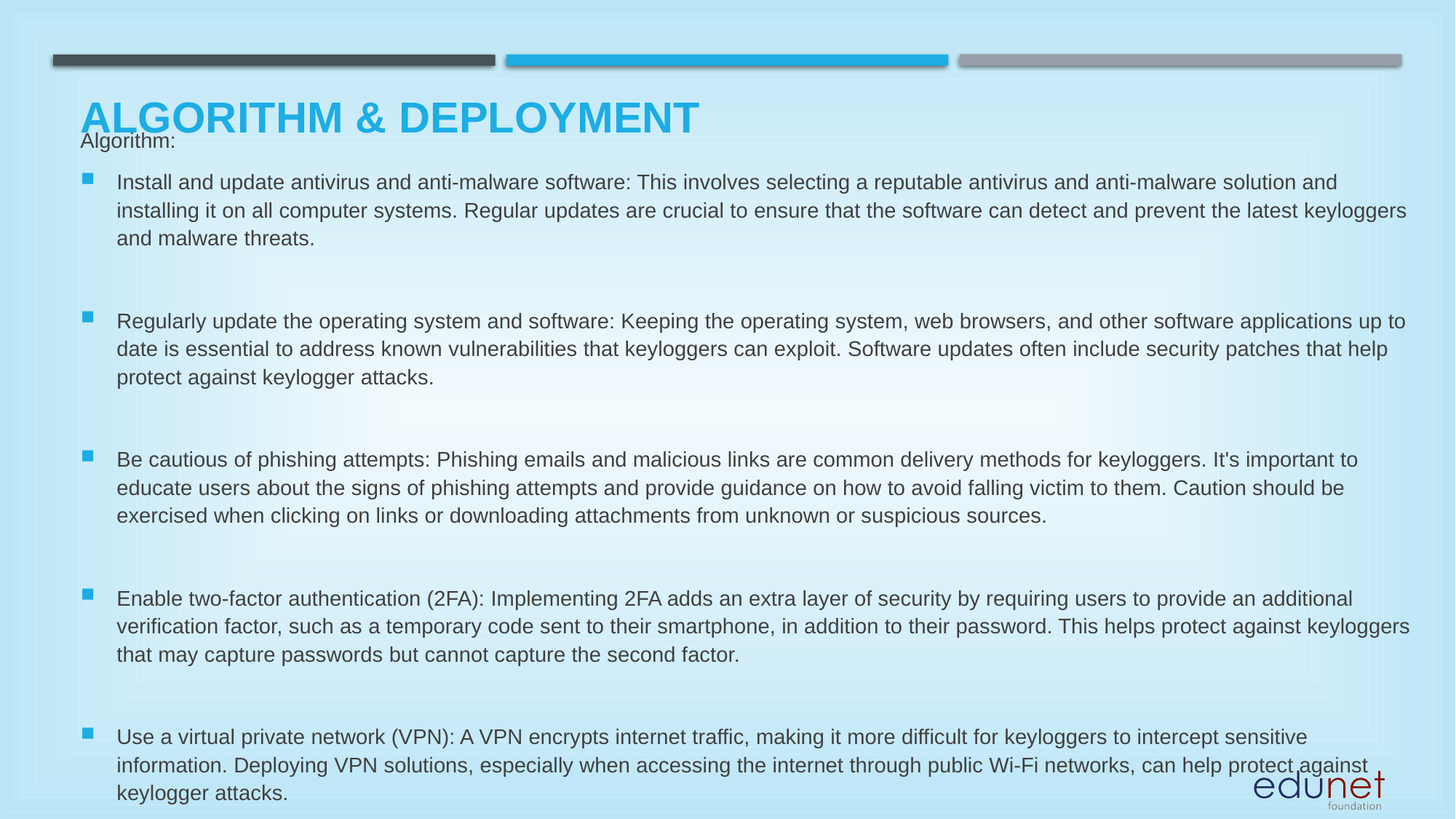

# Algorithm & Deployment
Algorithm:
Install and update antivirus and anti-malware software: This involves selecting a reputable antivirus and anti-malware solution and installing it on all computer systems. Regular updates are crucial to ensure that the software can detect and prevent the latest keyloggers and malware threats.

Regularly update the operating system and software: Keeping the operating system, web browsers, and other software applications up to date is essential to address known vulnerabilities that keyloggers can exploit. Software updates often include security patches that help protect against keylogger attacks.

Be cautious of phishing attempts: Phishing emails and malicious links are common delivery methods for keyloggers. It's important to educate users about the signs of phishing attempts and provide guidance on how to avoid falling victim to them. Caution should be exercised when clicking on links or downloading attachments from unknown or suspicious sources.

Enable two-factor authentication (2FA): Implementing 2FA adds an extra layer of security by requiring users to provide an additional verification factor, such as a temporary code sent to their smartphone, in addition to their password. This helps protect against keyloggers that may capture passwords but cannot capture the second factor.

Use a virtual private network (VPN): A VPN encrypts internet traffic, making it more difficult for keyloggers to intercept sensitive information. Deploying VPN solutions, especially when accessing the internet through public Wi-Fi networks, can help protect against keylogger attacks.